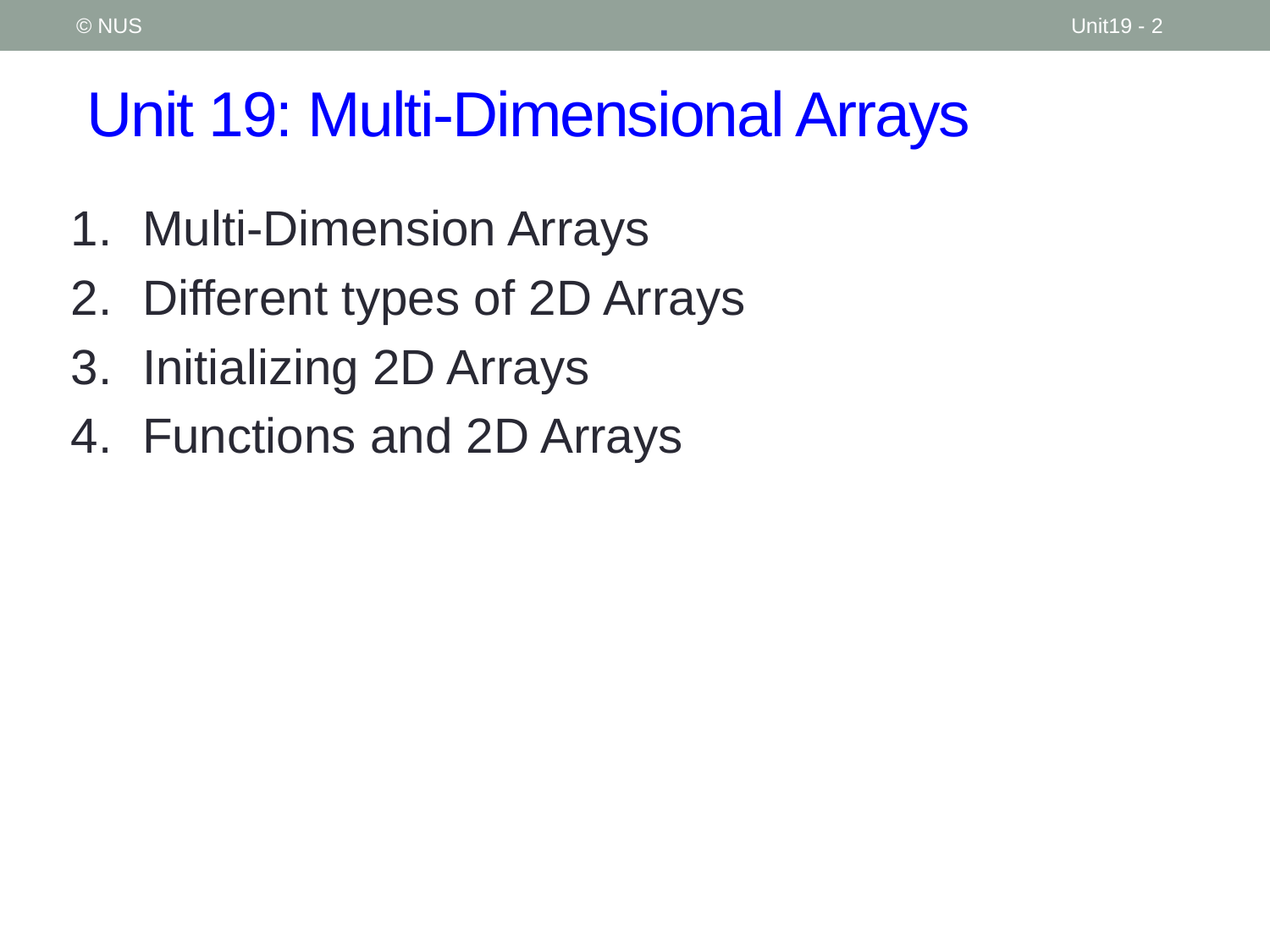

© NUS
Unit19 - 2
# Unit 19: Multi-Dimensional Arrays
Multi-Dimension Arrays
Different types of 2D Arrays
Initializing 2D Arrays
Functions and 2D Arrays